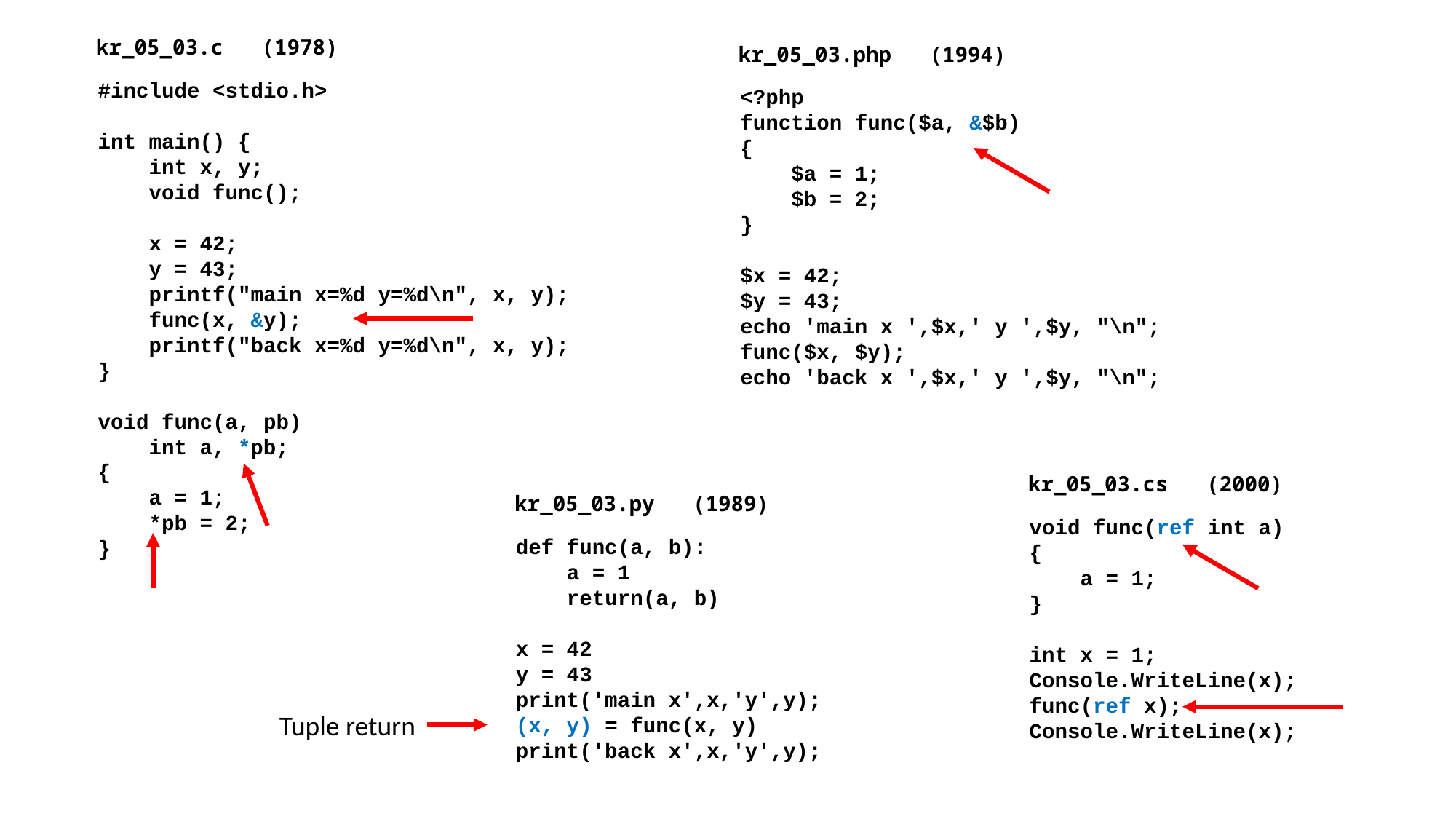

kr_05_03.c   (1978)
kr_05_03.php   (1994)
#include <stdio.h>

int main() {
    int x, y;
    void func();

    x = 42;
    y = 43;
    printf("main x=%d y=%d\n", x, y);
    func(x, &y);
    printf("back x=%d y=%d\n", x, y);
}

void func(a, pb)
    int a, *pb;
{
    a = 1;
    *pb = 2;
}
<?php
function func($a, &$b)
{
    $a = 1;
    $b = 2;
}

$x = 42;
$y = 43;
echo 'main x ',$x,' y ',$y, "\n";
func($x, $y);
echo 'back x ',$x,' y ',$y, "\n";
kr_05_03.cs   (2000)
kr_05_03.py   (1989)
void func(ref int a)
{
    a = 1;
}

int x = 1;
Console.WriteLine(x);
func(ref x);
Console.WriteLine(x);
def func(a, b):
    a = 1
    return(a, b)

x = 42
y = 43
print('main x',x,'y',y);
(x, y) = func(x, y)
print('back x',x,'y',y);
Tuple return